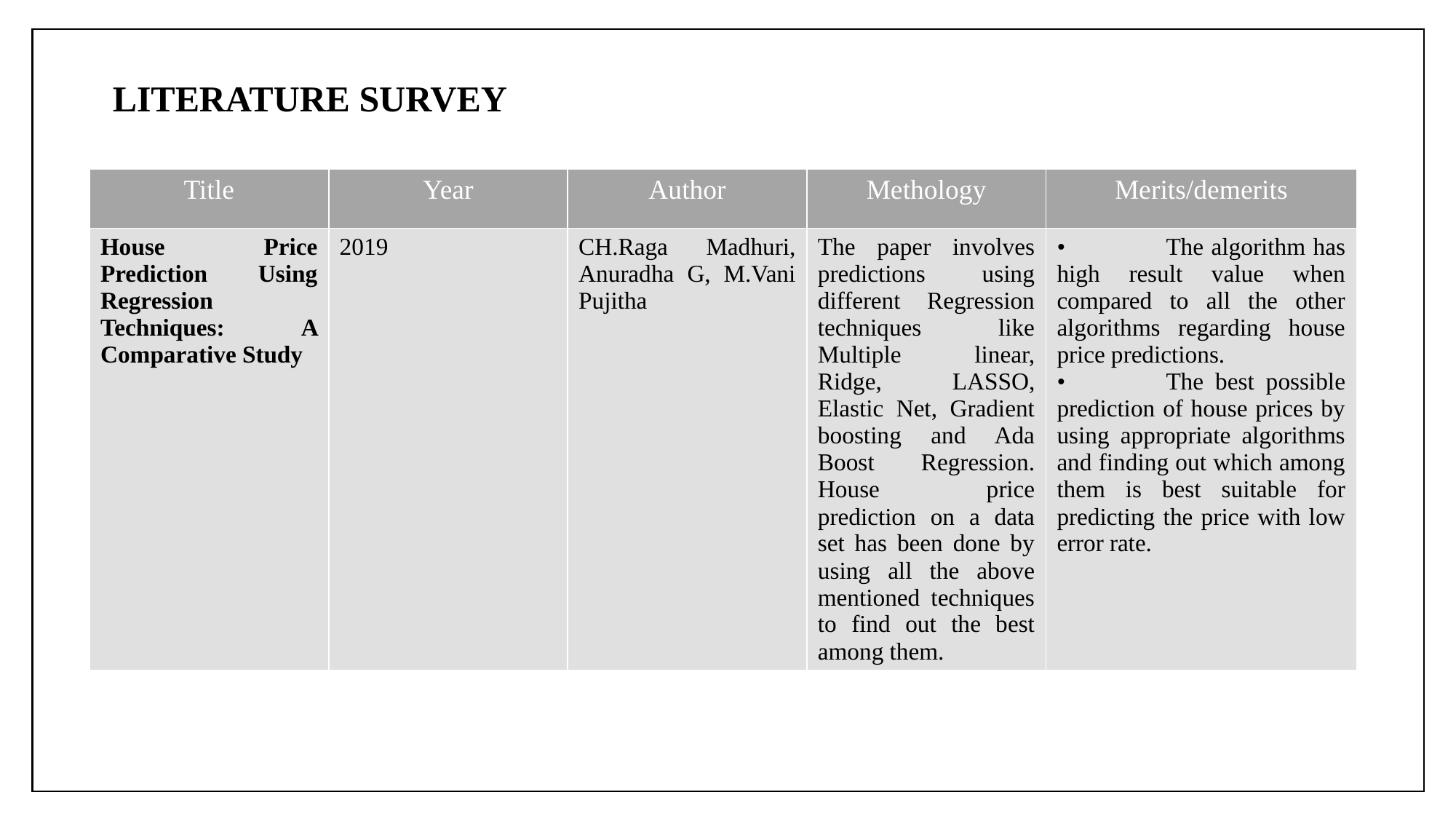

# LITERATURE SURVEY

| Title | Year | Author | Methology | Merits/demerits |
| --- | --- | --- | --- | --- |
| House Price Prediction Using Regression Techniques: A Comparative Study | 2019 | CH.Raga Madhuri, Anuradha G, M.Vani Pujitha | The paper involves predictions using different Regression techniques like Multiple linear, Ridge, LASSO, Elastic Net, Gradient boosting and Ada Boost Regression. House price prediction on a data set has been done by using all the above mentioned techniques to find out the best among them. | • The algorithm has high result value when compared to all the other algorithms regarding house price predictions. • The best possible prediction of house prices by using appropriate algorithms and finding out which among them is best suitable for predicting the price with low error rate. |